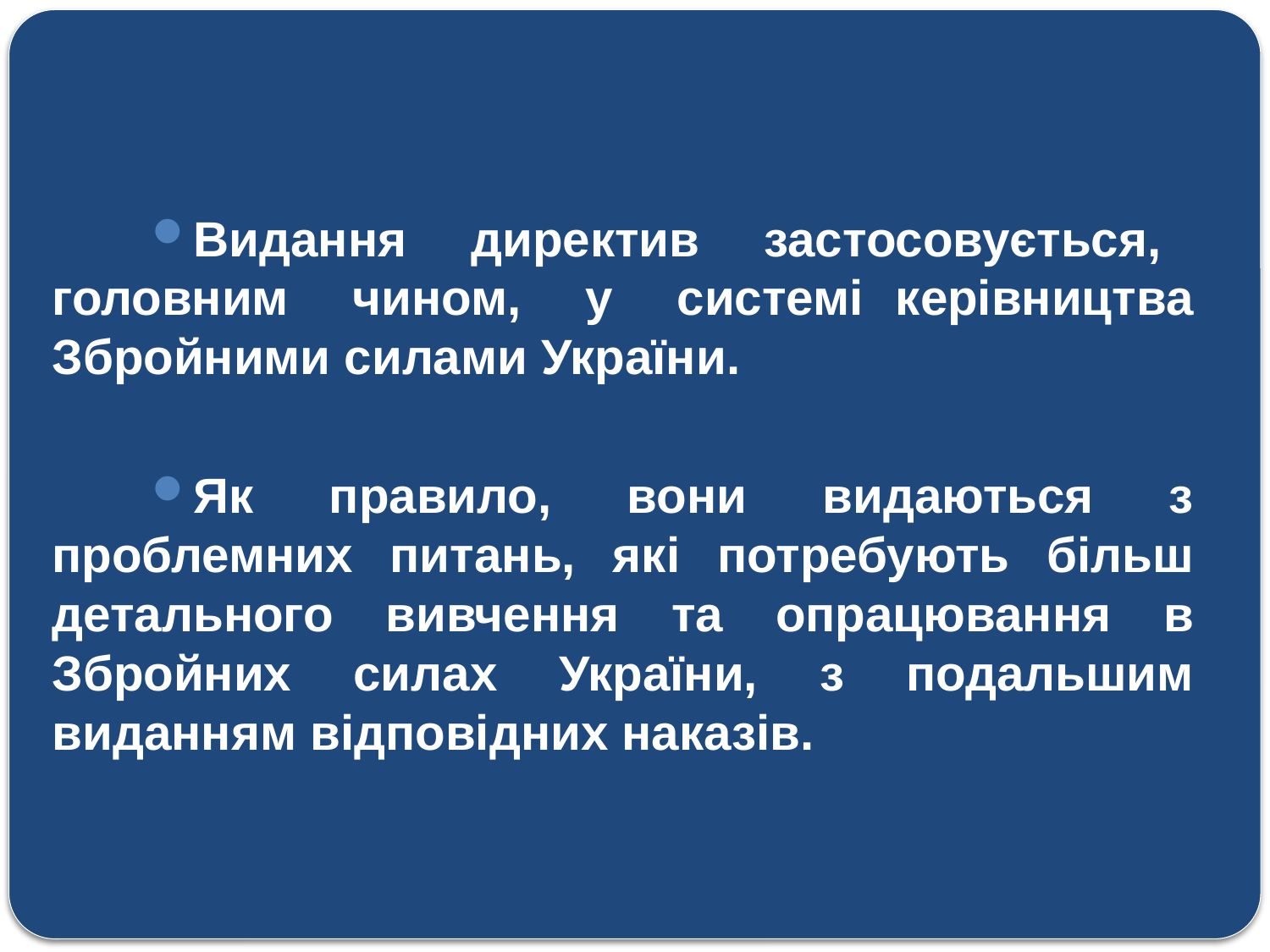

#
Видання  директив  застосовується,  головним  чином,  у  системі керівництва Збройними силами України.

Як правило, вони видаються з проблемних питань, які потребують більш детального вивчення та опрацювання в Збройних силах України, з подальшим виданням відповідних наказів.